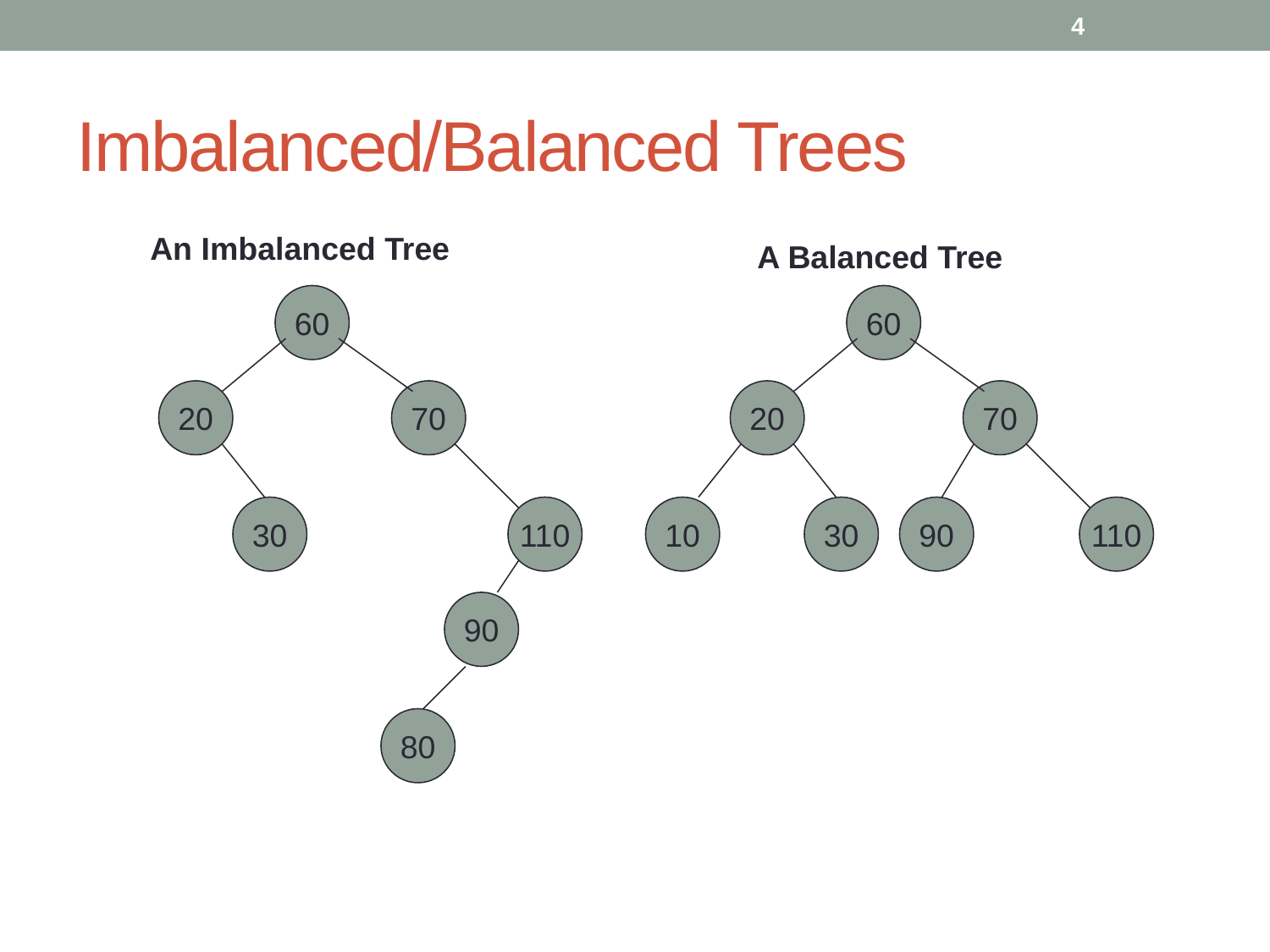

4
# Imbalanced/Balanced Trees
An Imbalanced Tree
A Balanced Tree
60

20
70

30
110

90

80
60

20
70

10
30
90
110